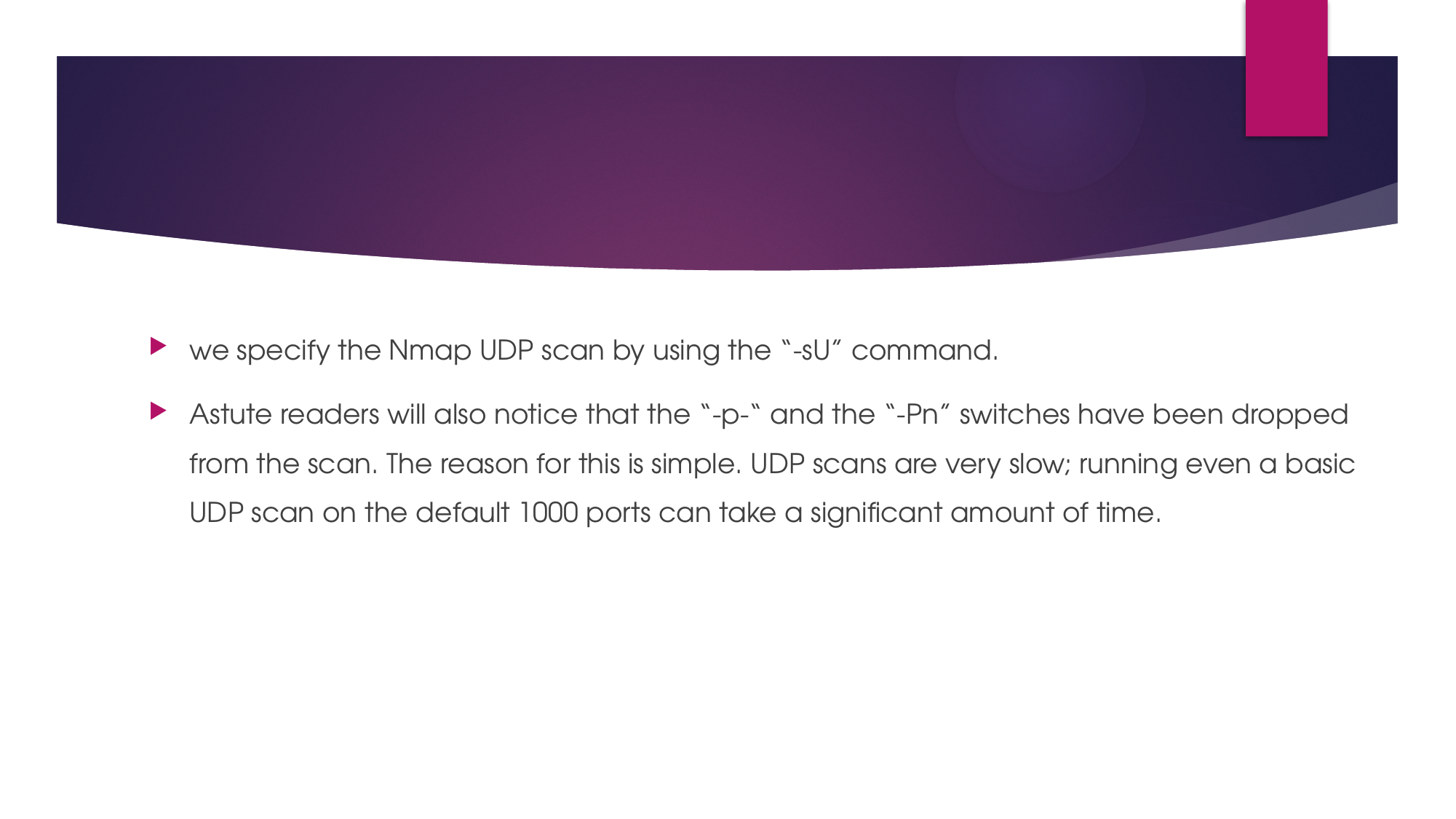

#
we specify the Nmap UDP scan by using the “-sU” command.
Astute readers will also notice that the “-p-“ and the “-Pn” switches have been dropped from the scan. The reason for this is simple. UDP scans are very slow; running even a basic UDP scan on the default 1000 ports can take a significant amount of time.